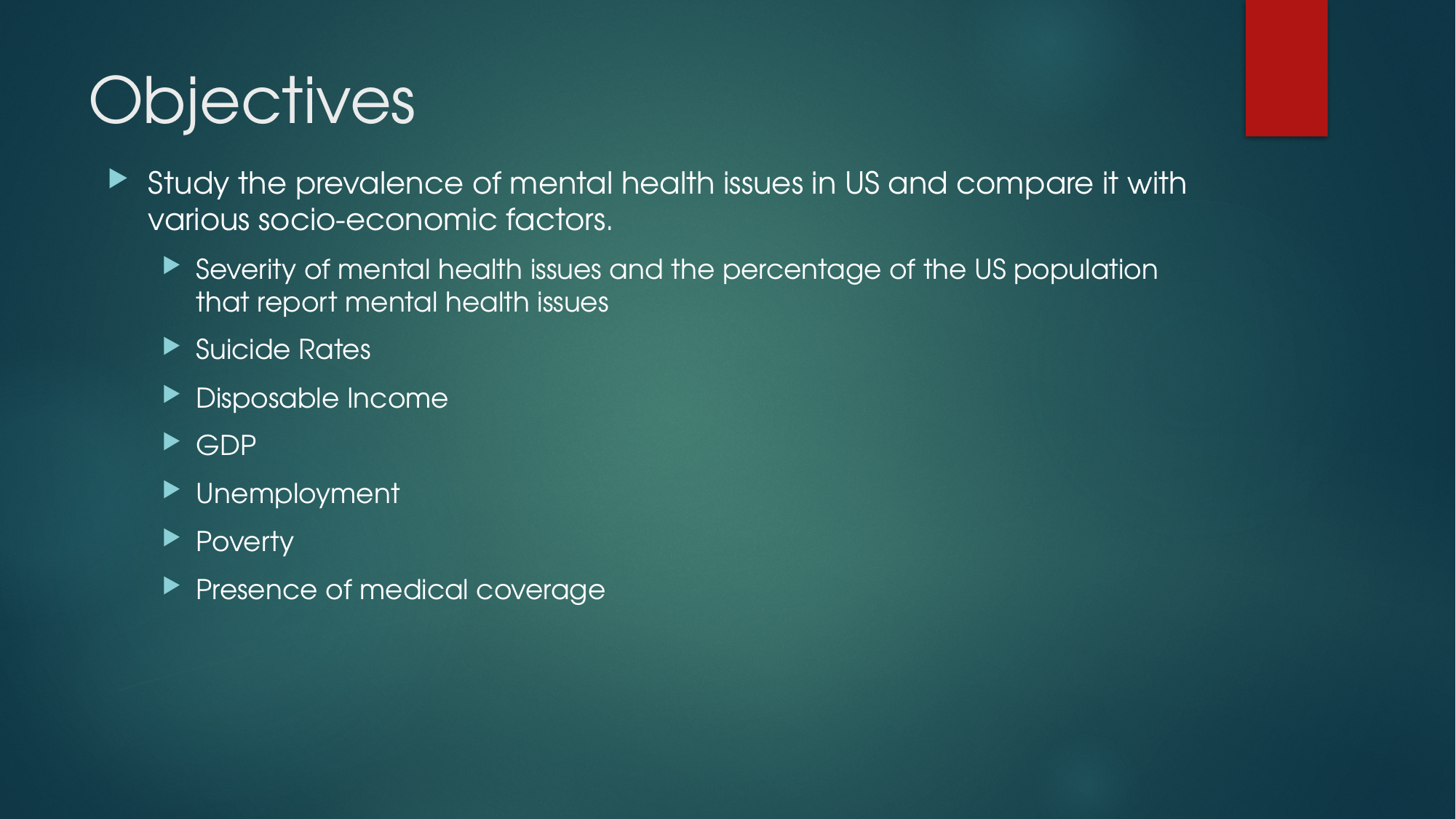

# Objectives
Study the prevalence of mental health issues in US and compare it with various socio-economic factors.
Severity of mental health issues and the percentage of the US population that report mental health issues
Suicide Rates
Disposable Income
GDP
Unemployment
Poverty
Presence of medical coverage